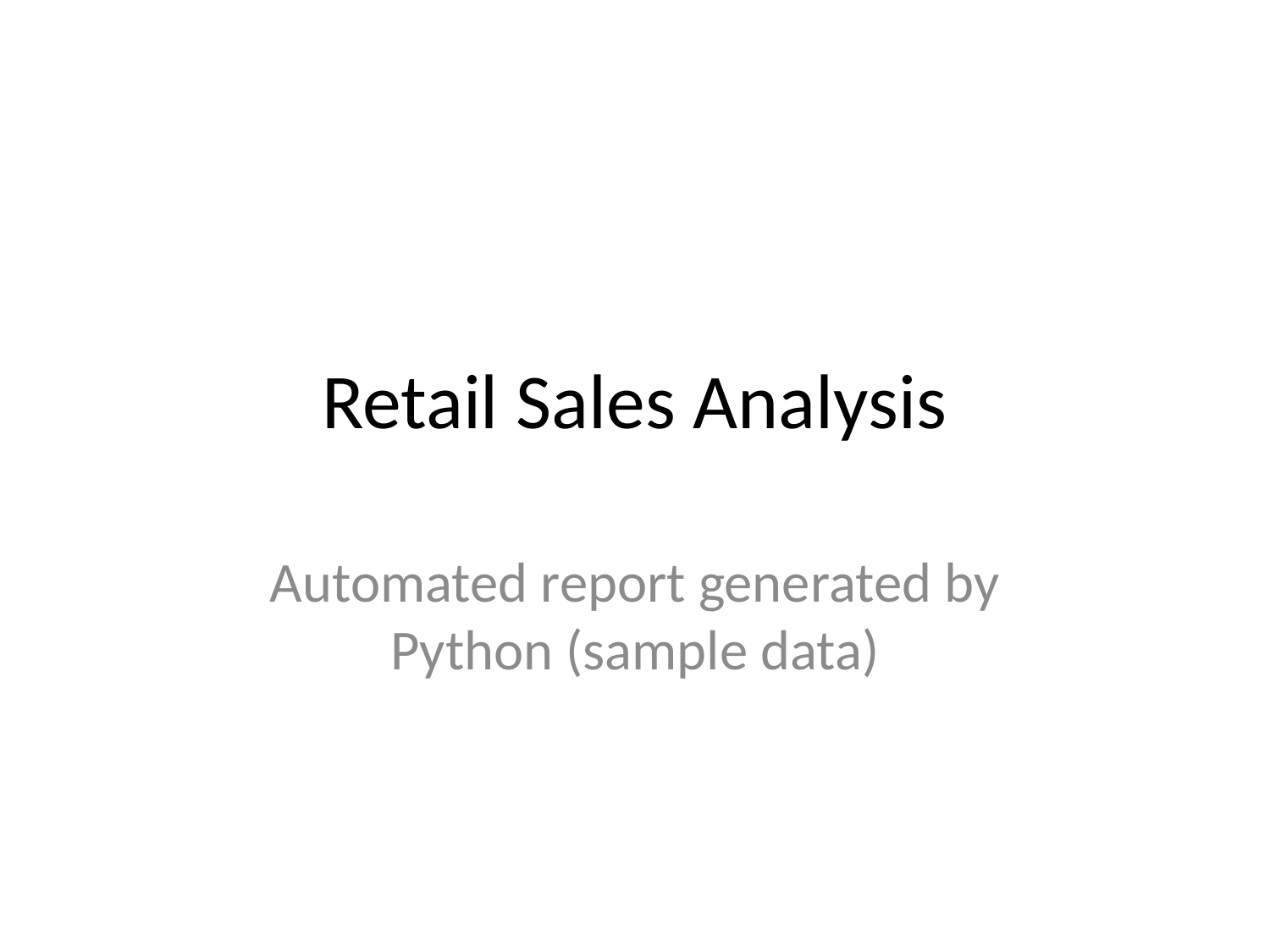

# Retail Sales Analysis
Automated report generated by Python (sample data)